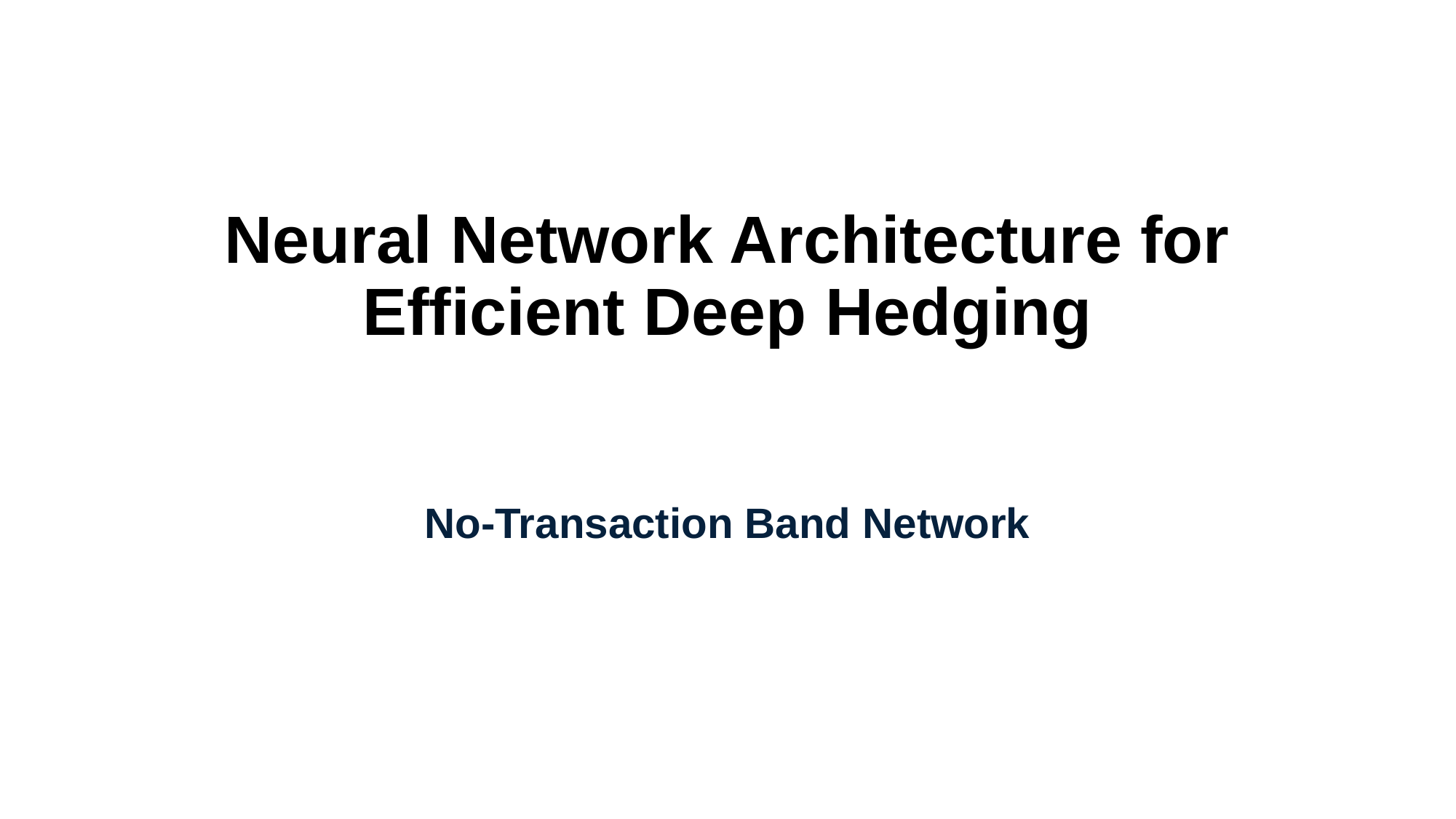

# Neural Network Architecture for Efficient Deep Hedging
No-Transaction Band Network